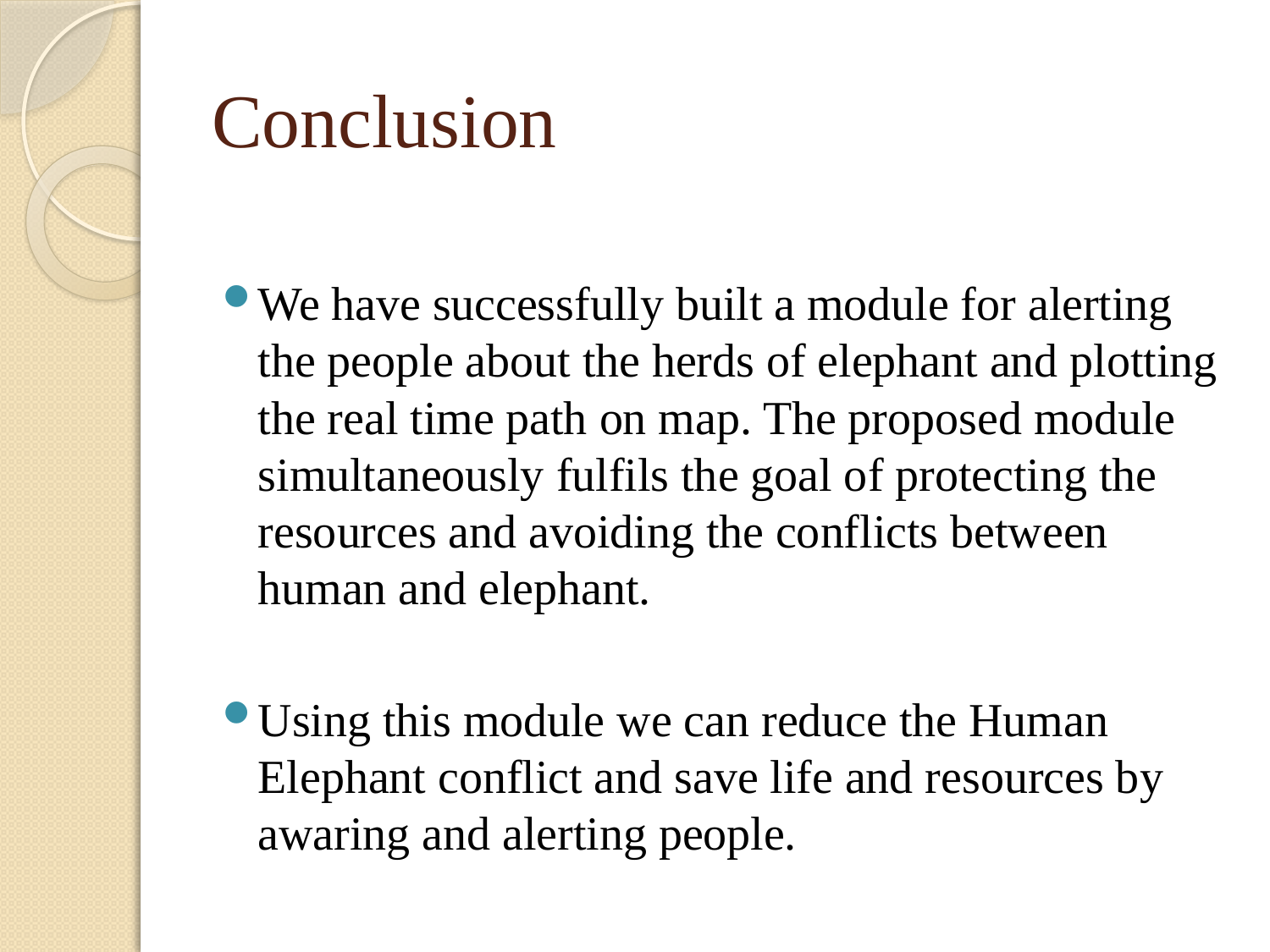

# Conclusion

We have successfully built a module for alerting the people about the herds of elephant and plotting the real time path on map. The proposed module simultaneously fulfils the goal of protecting the resources and avoiding the conflicts between human and elephant.

Using this module we can reduce the Human Elephant conflict and save life and resources by awaring and alerting people.